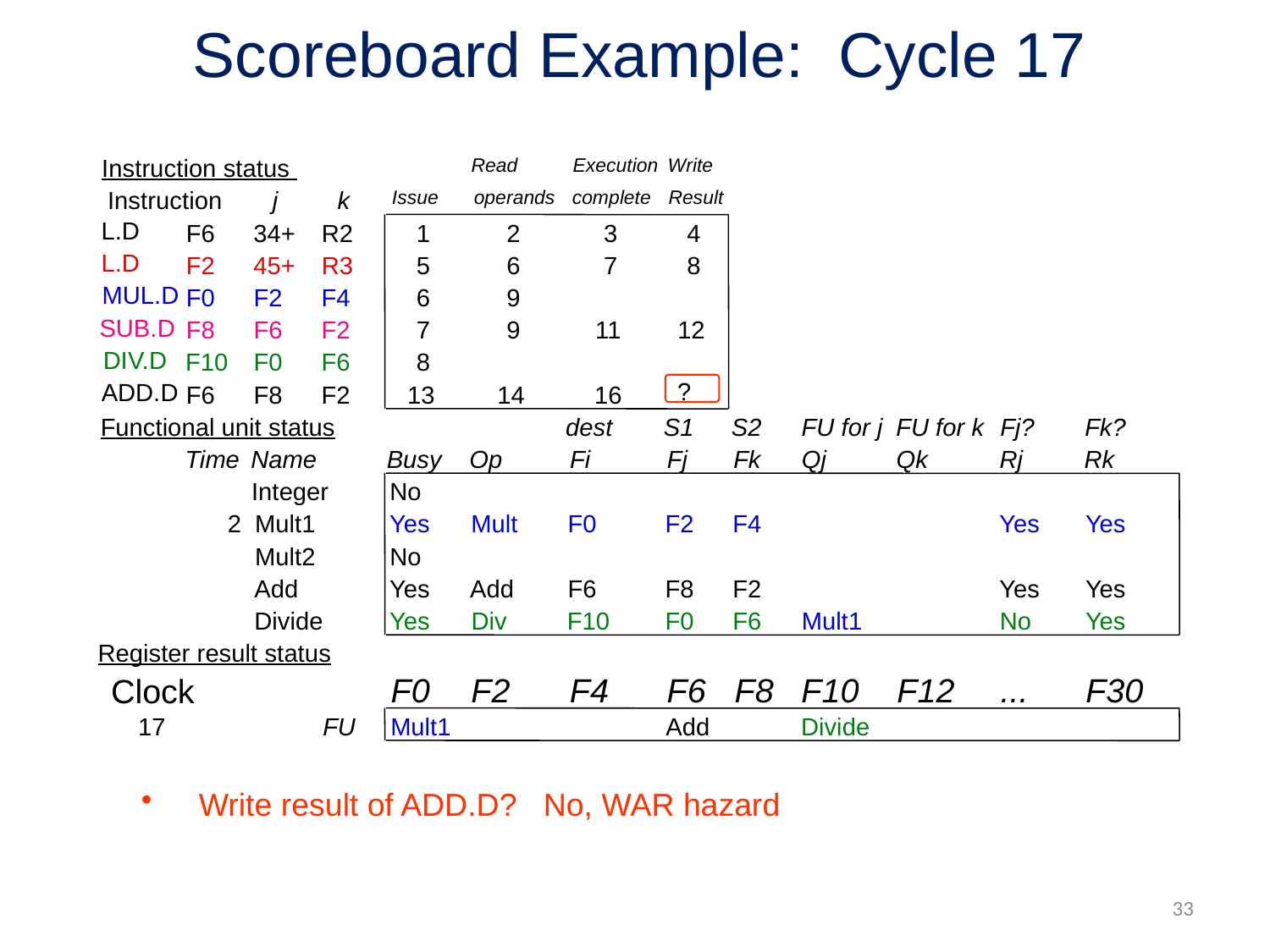

# Scoreboard Example:  Cycle 17
Instruction status
Read
Execution
Write
Instruction
j
k
Issue
operands
complete
Result

L.D
L.D
MUL.D
SUB.D
DIV.D
ADD.D
F6
34+
R2
1
2
3
4
F2
45+
R3
5
6
7
8
F0
F2
F4
6
9
F8
F6
F2
7
9
11
12
F10
F0
F6
8

?
F6
F8
F2
13
14
16

Functional unit status
dest
S1
S2
FU for j
FU for k
Fj?
Fk?
Time
Name
Busy
Op
Fi
Fj
Fk
Qj
Qk
Rj
Rk

Integer
No
2
Mult1
Yes
Mult
F0
F2
F4
Yes
Yes
Mult2
No
Add
Yes
Add
F6
F8
F2
Yes
Yes
Divide
Yes
Div
F10
F0
F6
Mult1
No
Yes

Register result status
F0
F2
F4
F6
F8
F10
F12
...
F30
Clock

17
FU
Mult1
Add
Divide

  Write result of ADD.D?   No, WAR hazard
33